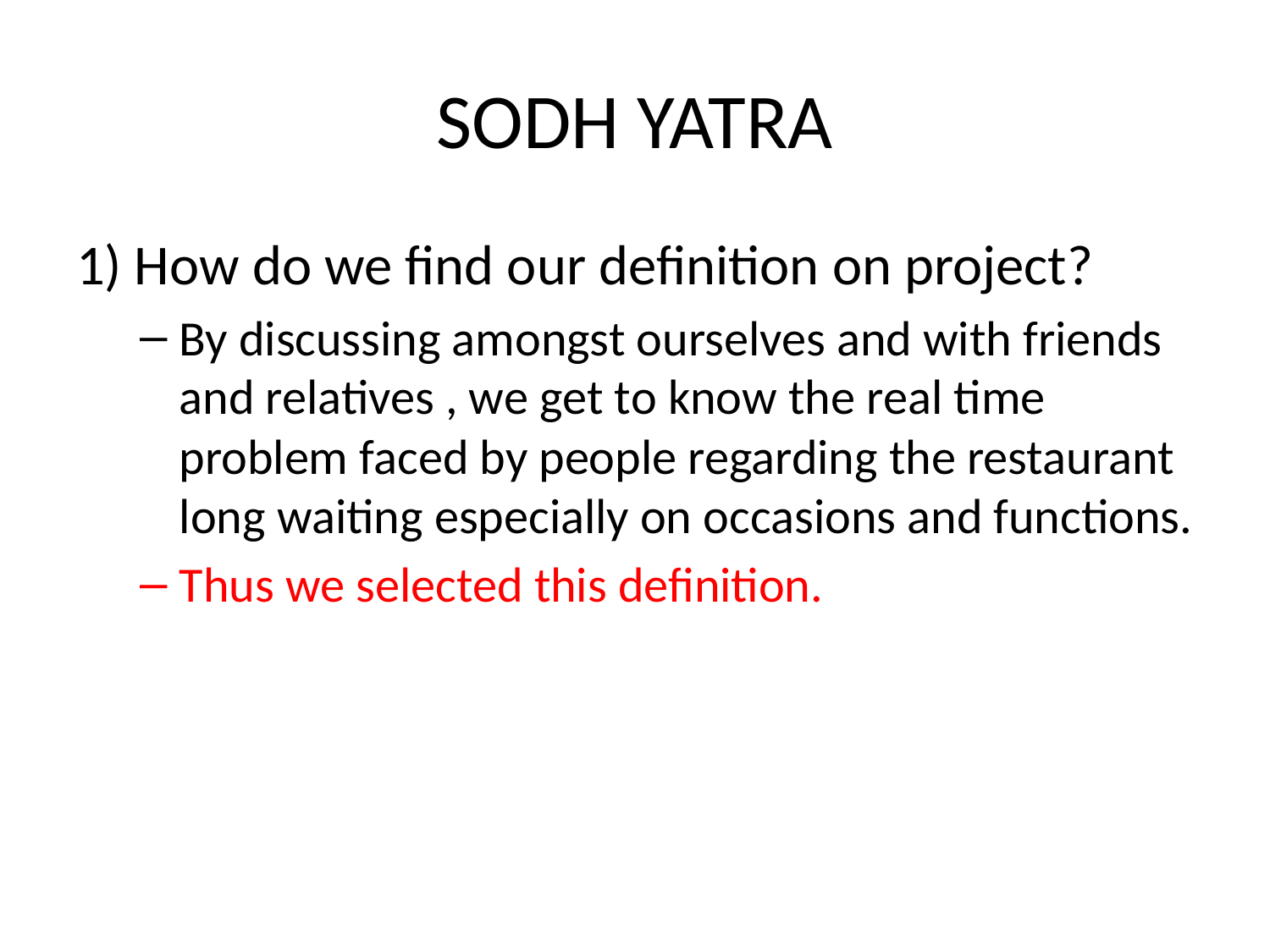

# SODH YATRA
1) How do we find our definition on project?
By discussing amongst ourselves and with friends and relatives , we get to know the real time problem faced by people regarding the restaurant long waiting especially on occasions and functions.
Thus we selected this definition.